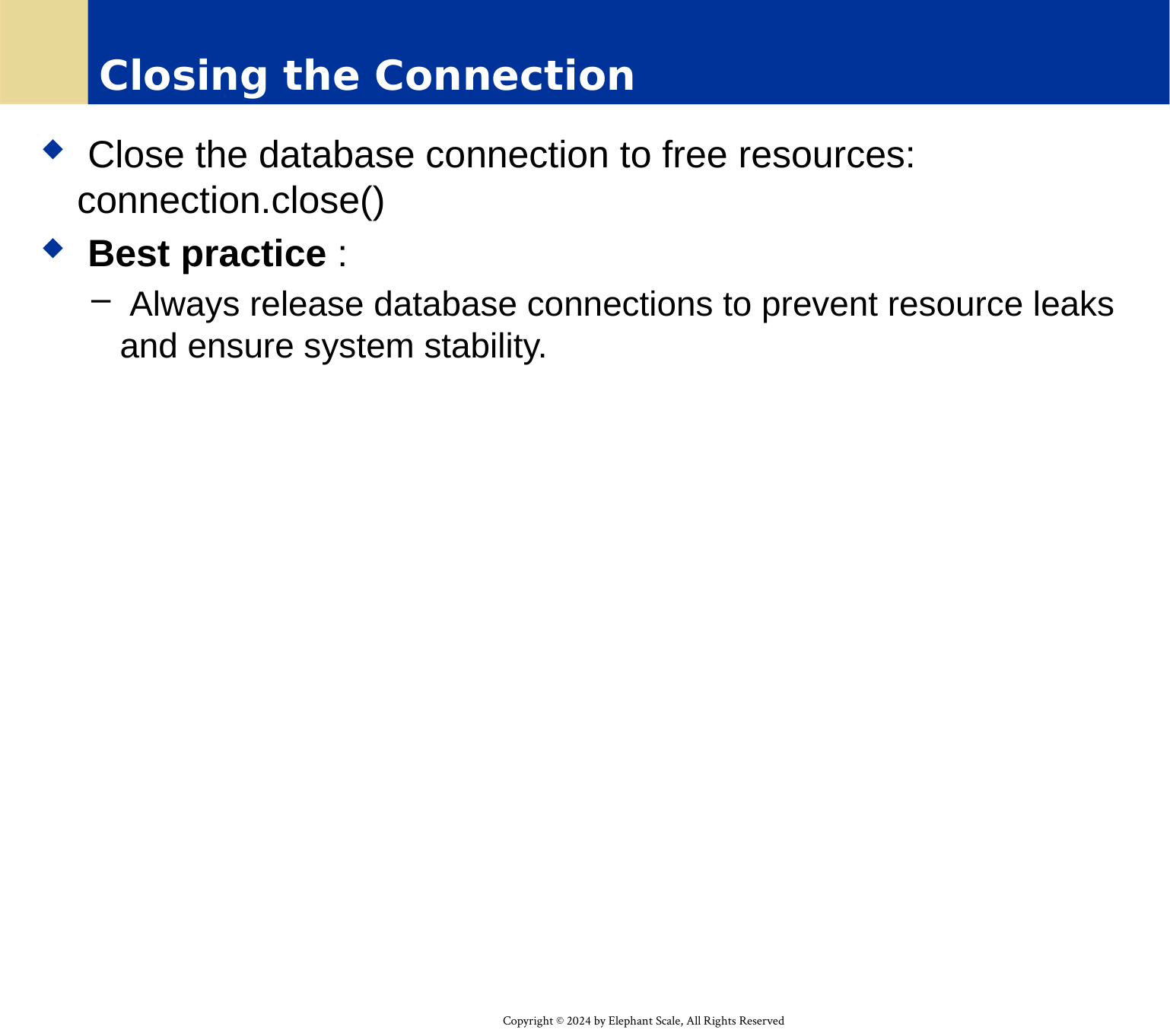

# Closing the Connection
 Close the database connection to free resources: connection.close()
 Best practice :
 Always release database connections to prevent resource leaks and ensure system stability.
Copyright © 2024 by Elephant Scale, All Rights Reserved